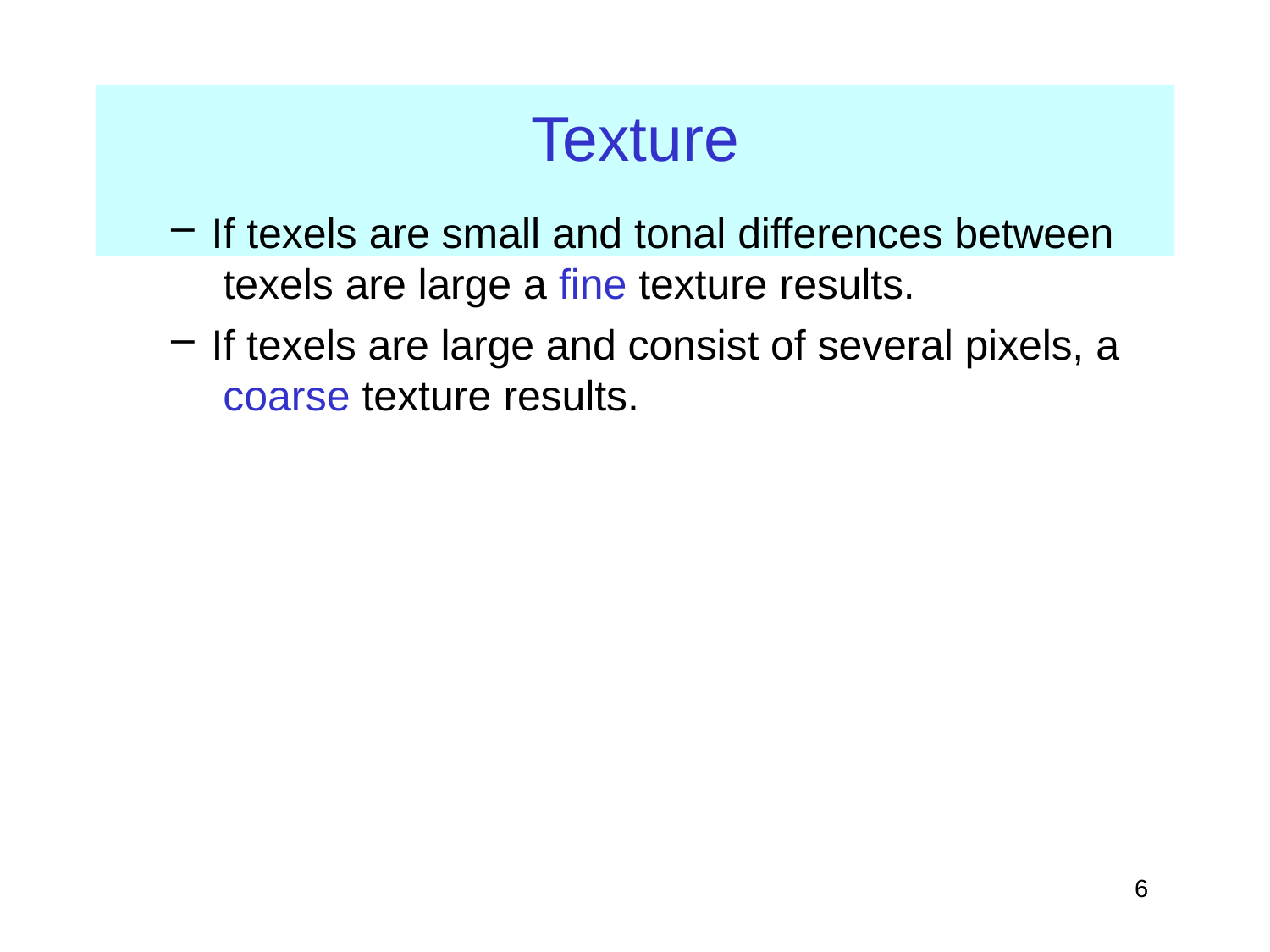

# Texture
If texels are small and tonal differences between  texels are large a fine texture results.
If texels are large and consist of several pixels, a  coarse texture results.
6